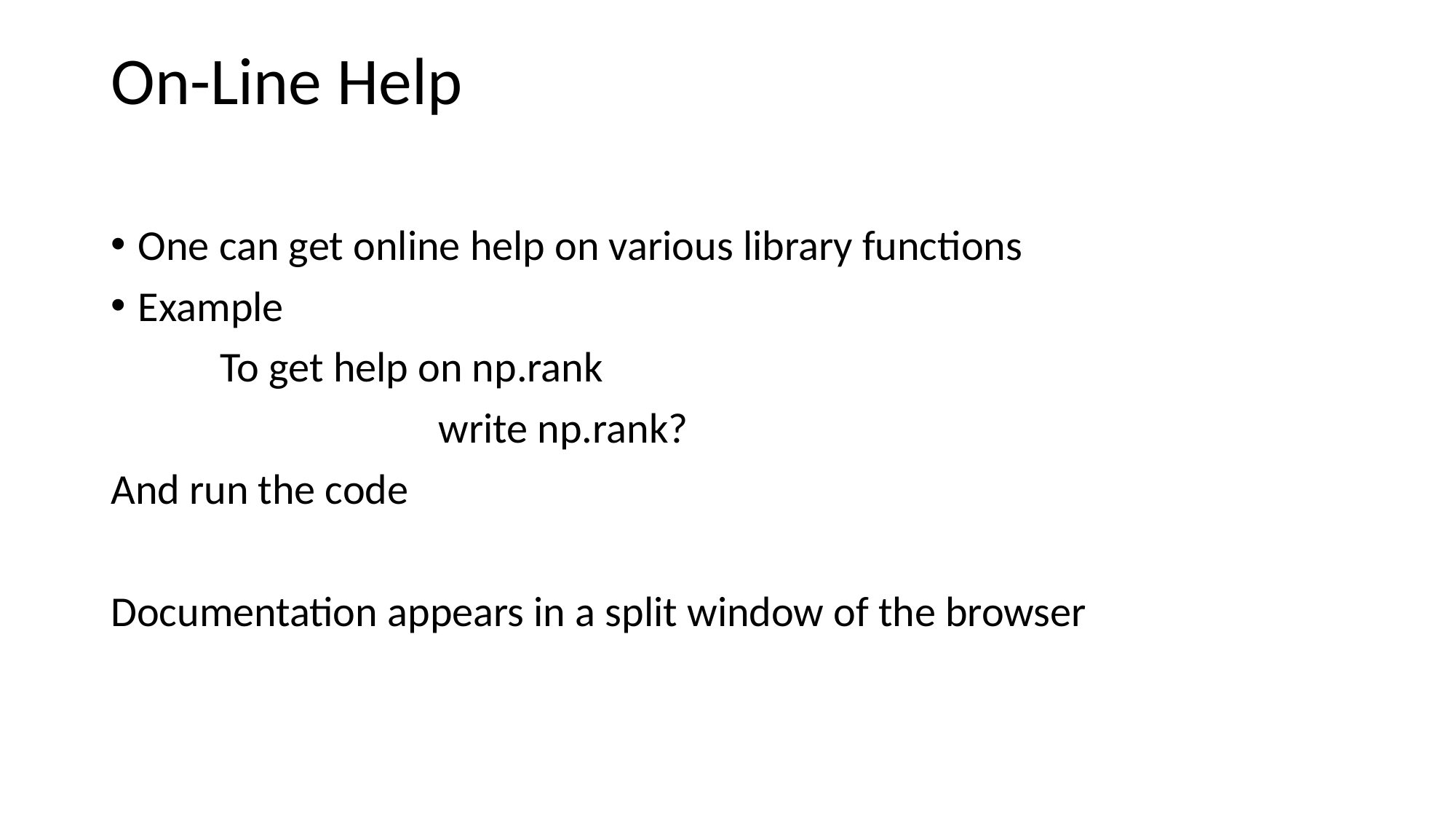

# On-Line Help
One can get online help on various library functions
Example
	To get help on np.rank
			write np.rank?
And run the code

Documentation appears in a split window of the browser